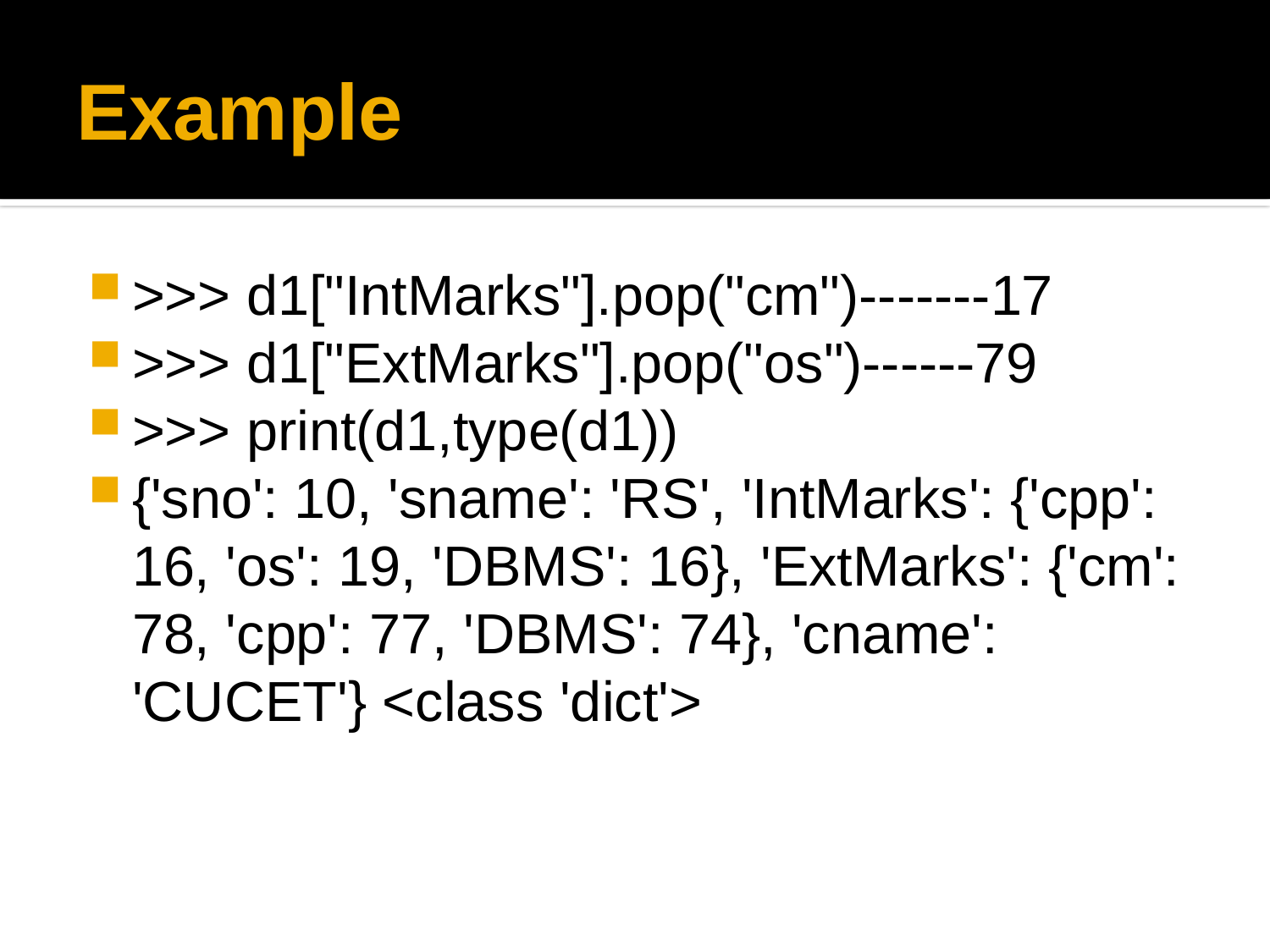

# Example
>>> d1["IntMarks"].pop("cm")-------17
>>> d1["ExtMarks"].pop("os")------79
>>> print(d1,type(d1))
{'sno': 10, 'sname': 'RS', 'IntMarks': {'cpp': 16, 'os': 19, 'DBMS': 16}, 'ExtMarks': {'cm': 78, 'cpp': 77, 'DBMS': 74}, 'cname': 'CUCET'} <class 'dict'>